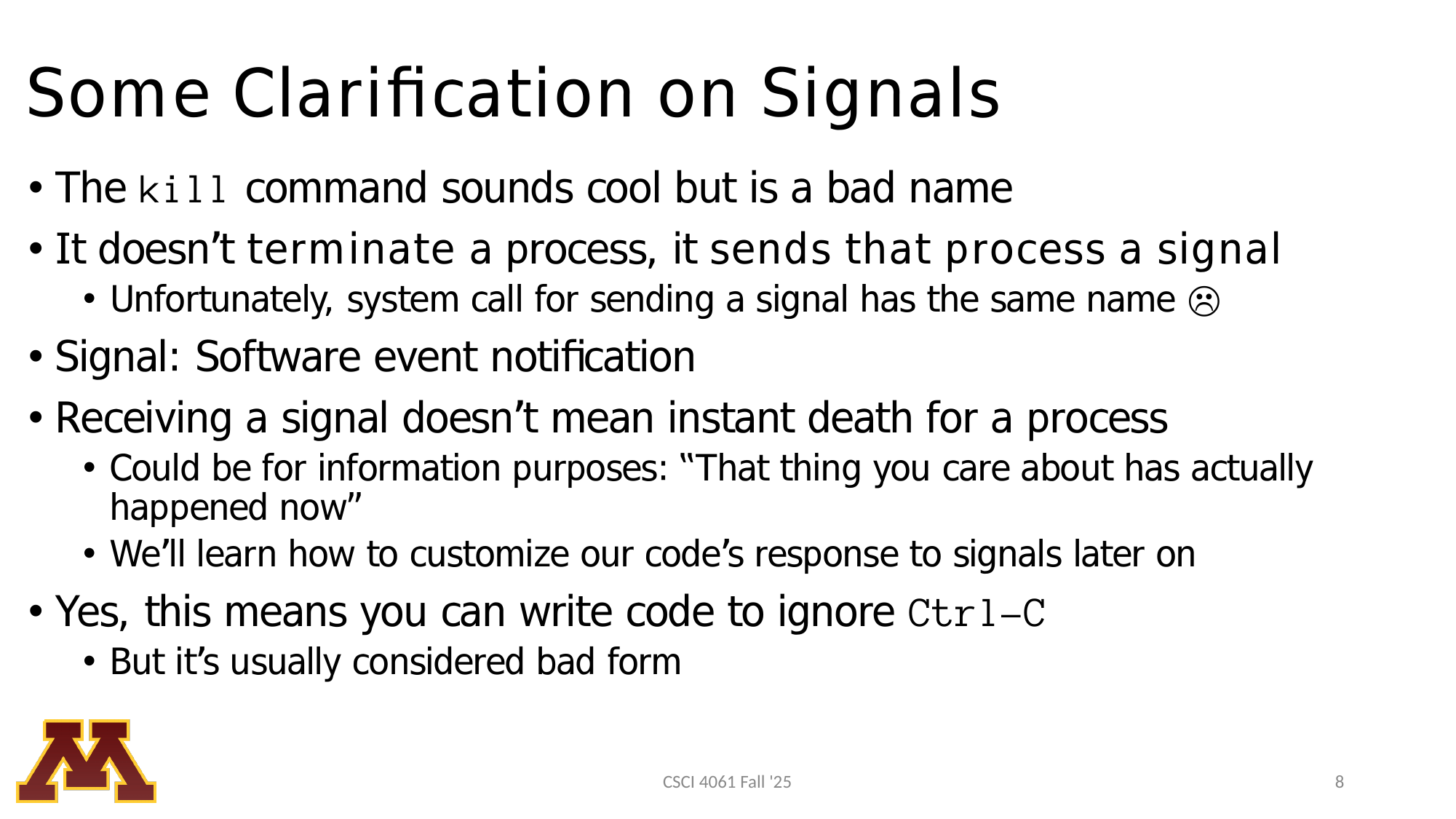

# Some Clarification on Signals
The kill command sounds cool but is a bad name
It doesn’t terminate a process, it sends that process a signal
Unfortunately, system call for sending a signal has the same name ☹
Signal: Software event notification
Receiving a signal doesn’t mean instant death for a process
Could be for information purposes: “That thing you care about has actually happened now”
We’ll learn how to customize our code’s response to signals later on
Yes, this means you can write code to ignore Ctrl-C
But it’s usually considered bad form

CSCI 4061 Fall '25​
8